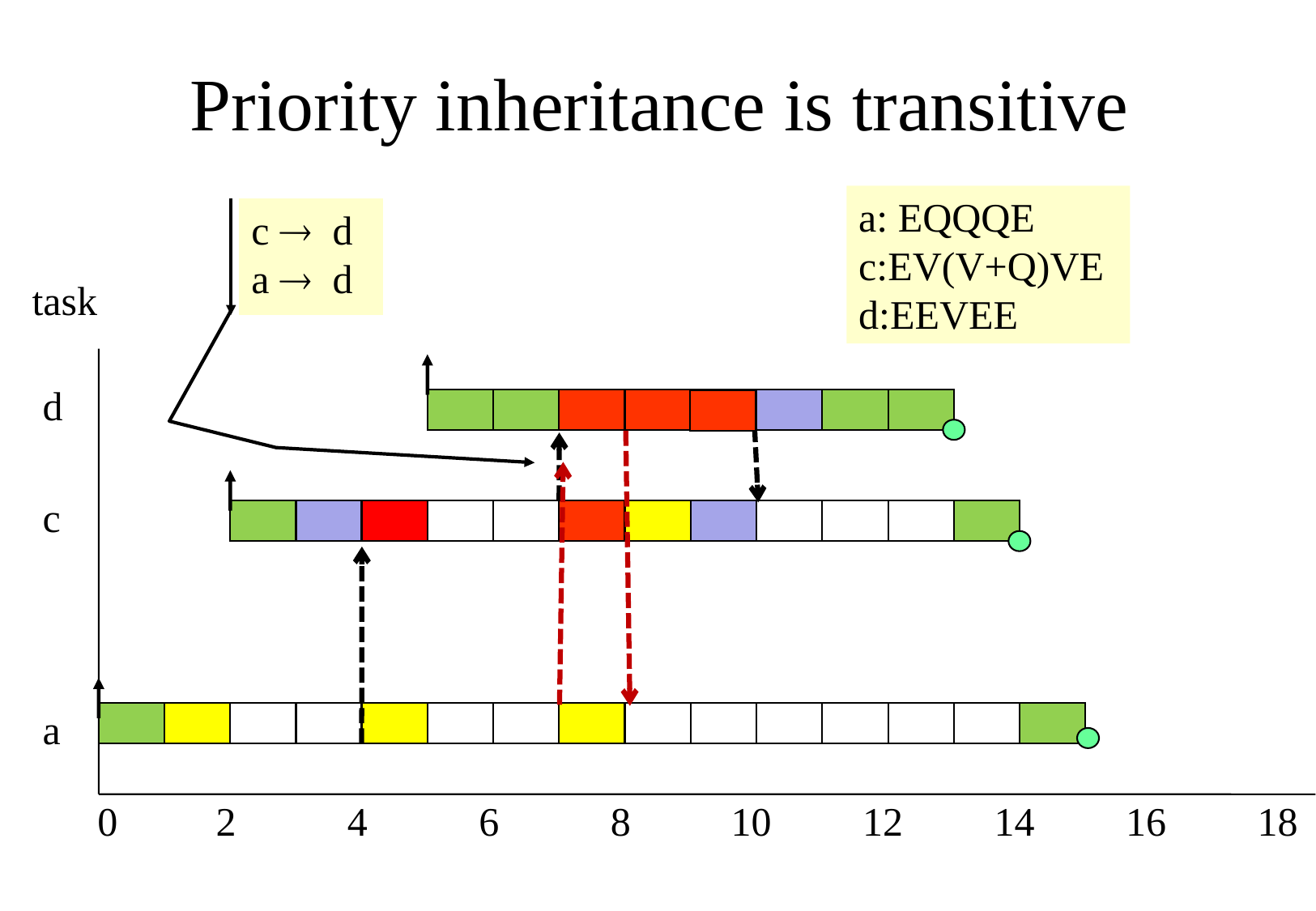

# Priority inheritance is transitive
a: EQQQE
c:EV(V+Q)VE
d:EEVEE
c → d
a → d

task

d

c

a

0
2
4
6
8
10
12
14
16
18